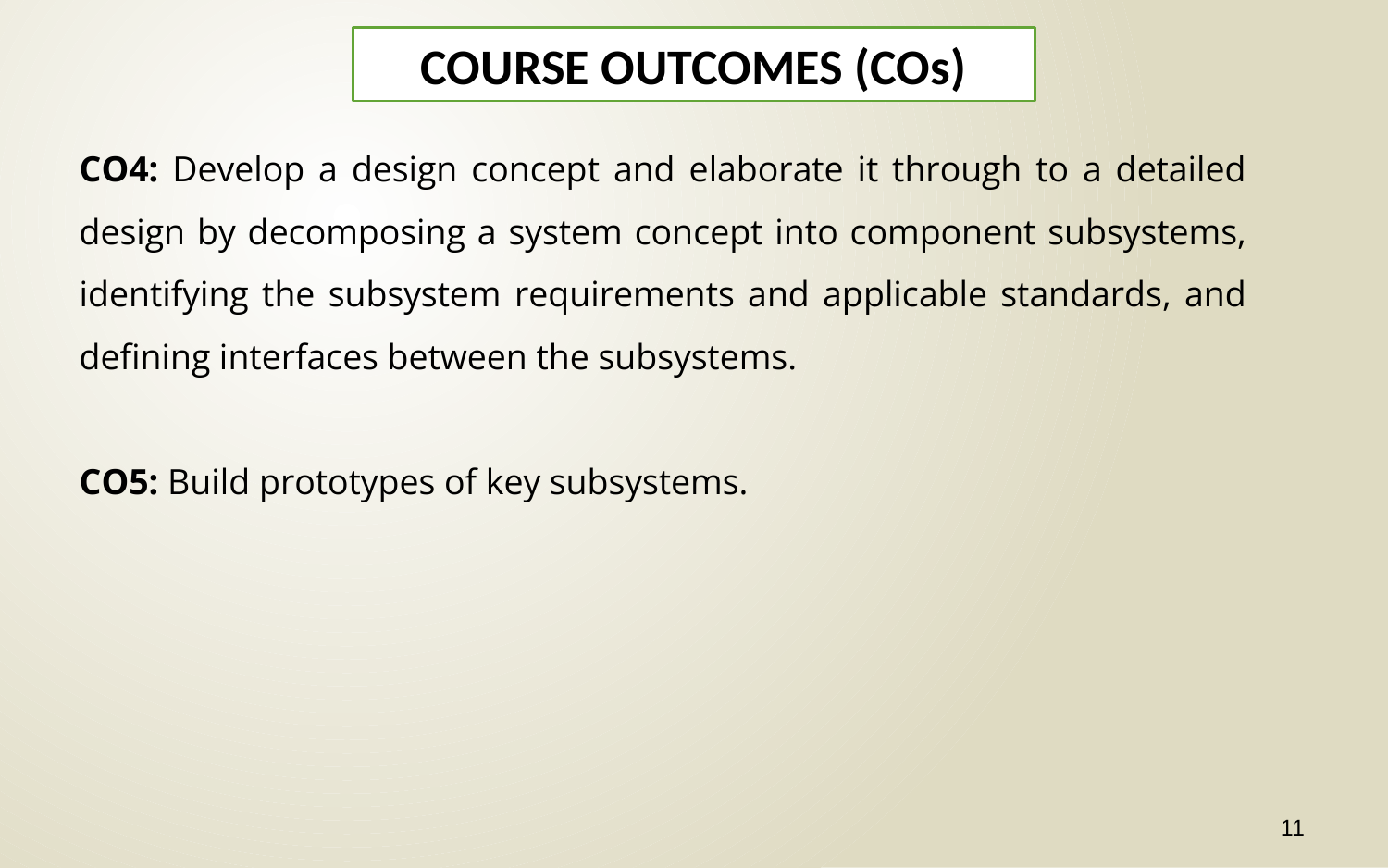

COURSE OUTCOMES (COs)
CO4: Develop a design concept and elaborate it through to a detailed design by decomposing a system concept into component subsystems, identifying the subsystem requirements and applicable standards, and defining interfaces between the subsystems.

CO5: Build prototypes of key subsystems.
11